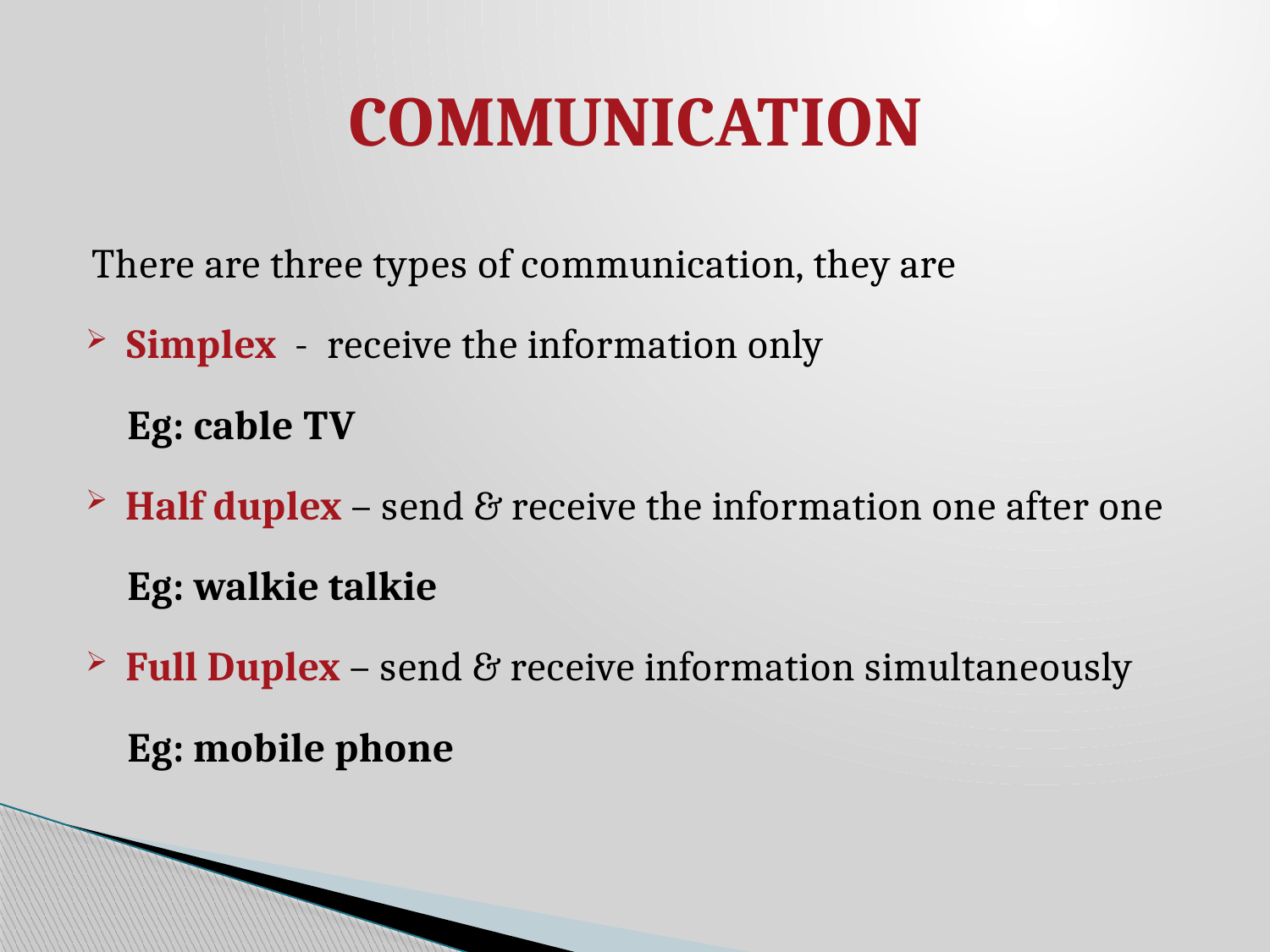

# COMMUNICATION
There are three types of communication, they are
Simplex  -  receive the information only
    Eg: cable TV
Half duplex – send & receive the information one after one
    Eg: walkie talkie
Full Duplex – send & receive information simultaneously
    Eg: mobile phone